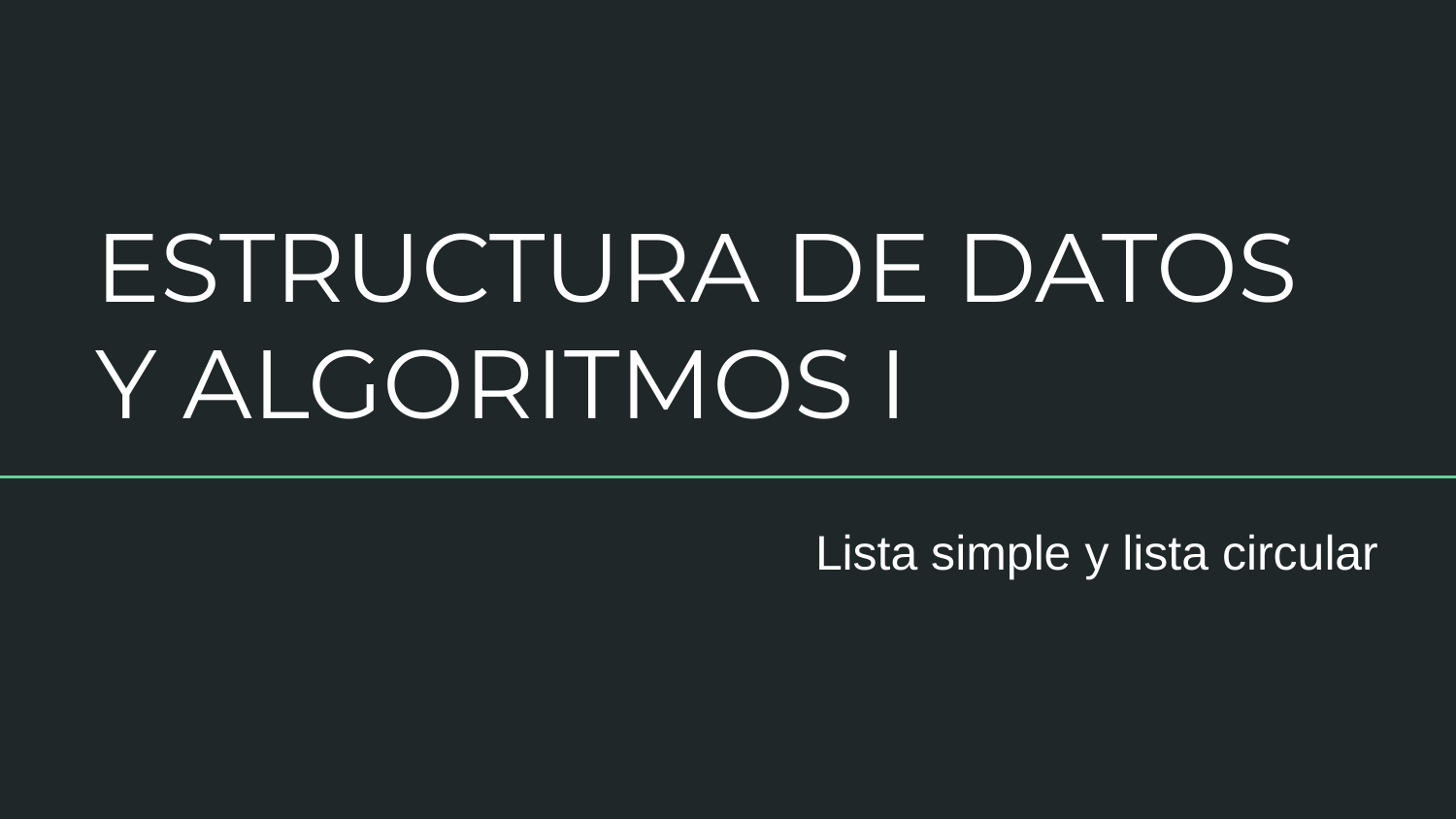

# ESTRUCTURA DE DATOS Y ALGORITMOS I
Lista simple y lista circular